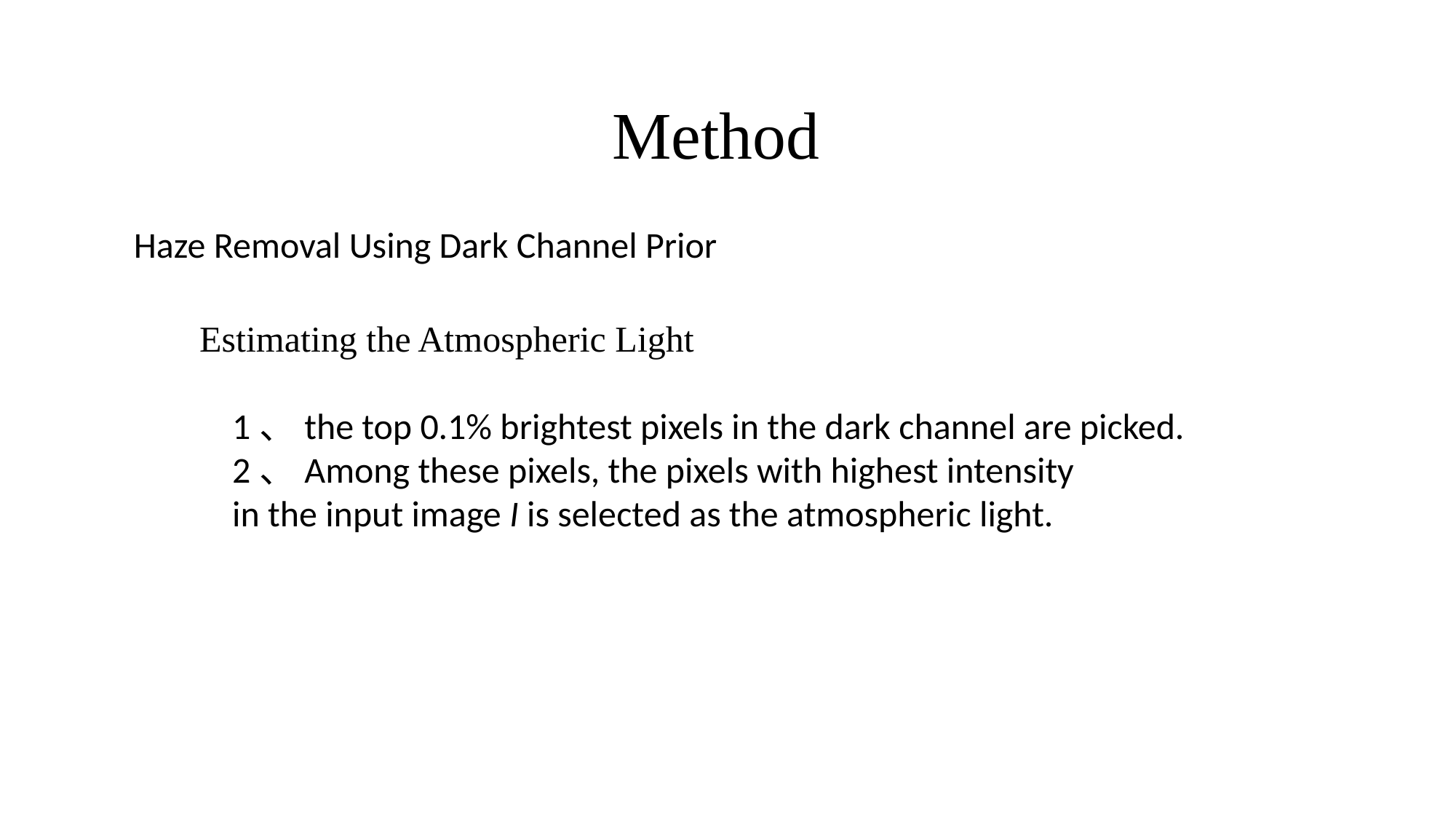

Method
Haze Removal Using Dark Channel Prior
Estimating the Atmospheric Light

    1、the top 0.1% brightest pixels in the dark channel are picked.
    2、Among these pixels, the pixels with highest intensity
    in the input image I is selected as the atmospheric light.